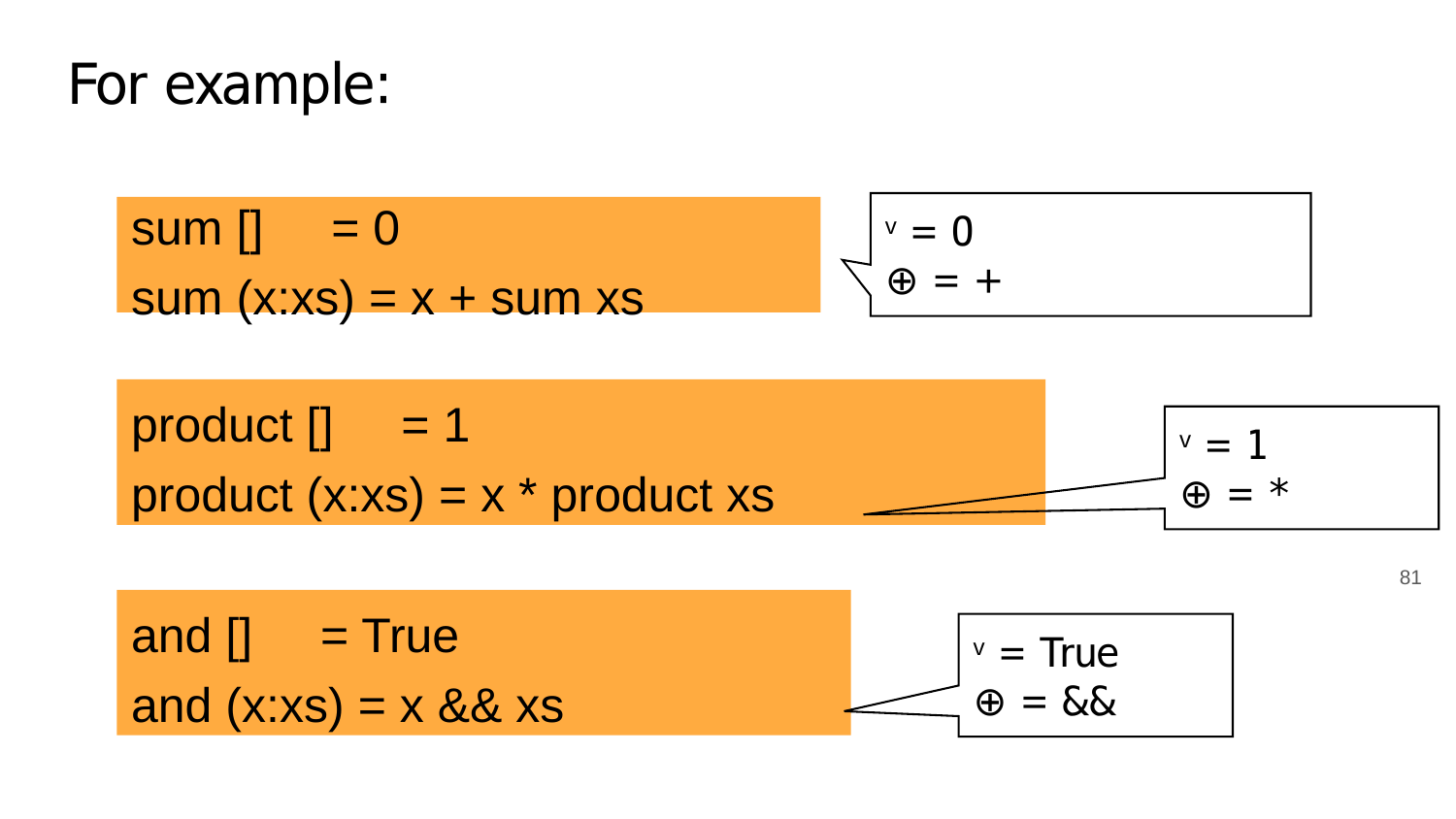

For example:
v = 0
⊕ = +
sum []     = 0
sum (x:xs) = x + sum xs
product []     = 1
product (x:xs) = x * product xs
v = 1
⊕ = *
81
and []     = True
and (x:xs) = x && xs
v = True
⊕ = &&